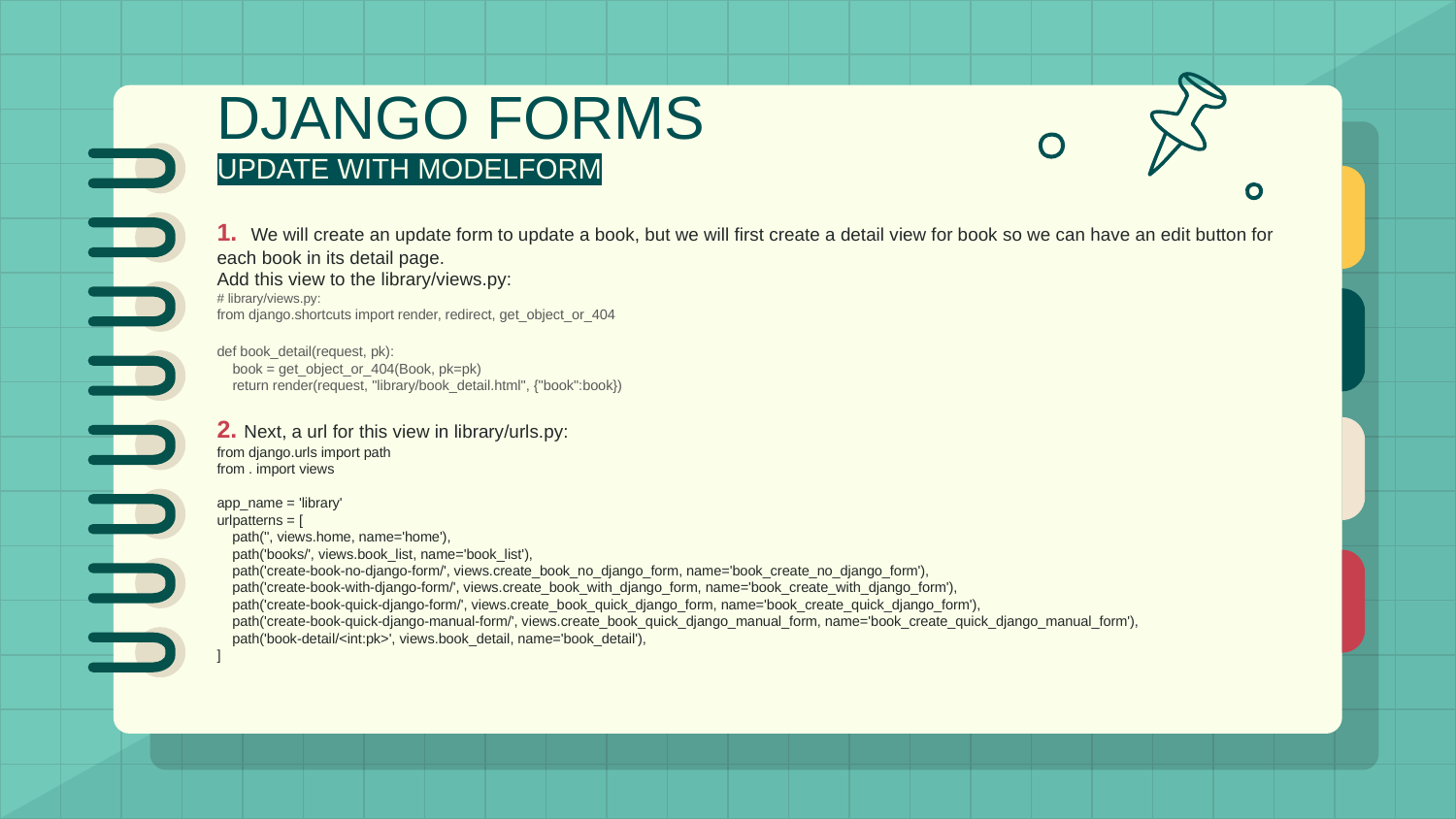

# DJANGO FORMS

UPDATE WITH MODELFORM

1.  We will create an update form to update a book, but we will first create a detail view for book so we can have an edit button for each book in its detail page.
Add this view to the library/views.py:
# library/views.py:
from django.shortcuts import render, redirect, get_object_or_404
def book_detail(request, pk):
    book = get_object_or_404(Book, pk=pk)
    return render(request, "library/book_detail.html", {"book":book})
2. Next, a url for this view in library/urls.py:
from django.urls import path
from . import views
app_name = 'library'
urlpatterns = [
    path('', views.home, name='home'),
    path('books/', views.book_list, name='book_list'),
    path('create-book-no-django-form/', views.create_book_no_django_form, name='book_create_no_django_form'),
    path('create-book-with-django-form/', views.create_book_with_django_form, name='book_create_with_django_form'),
    path('create-book-quick-django-form/', views.create_book_quick_django_form, name='book_create_quick_django_form'),
    path('create-book-quick-django-manual-form/', views.create_book_quick_django_manual_form, name='book_create_quick_django_manual_form'),
    path('book-detail/<int:pk>', views.book_detail, name='book_detail'),
]